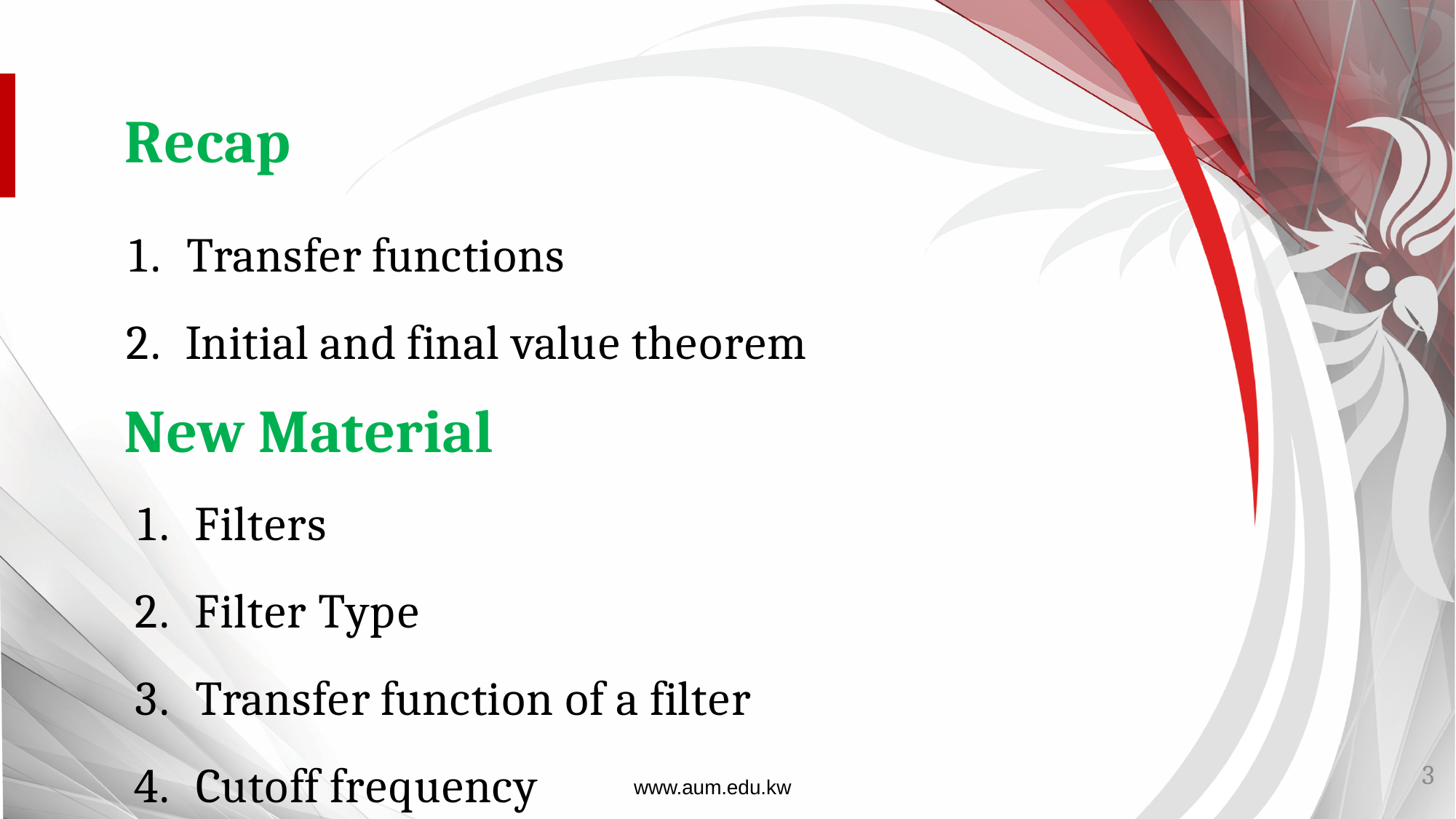

Recap
Transfer functions
Initial and final value theorem
New Material
Filters
Filter Type
Transfer function of a filter
Cutoff frequency
3